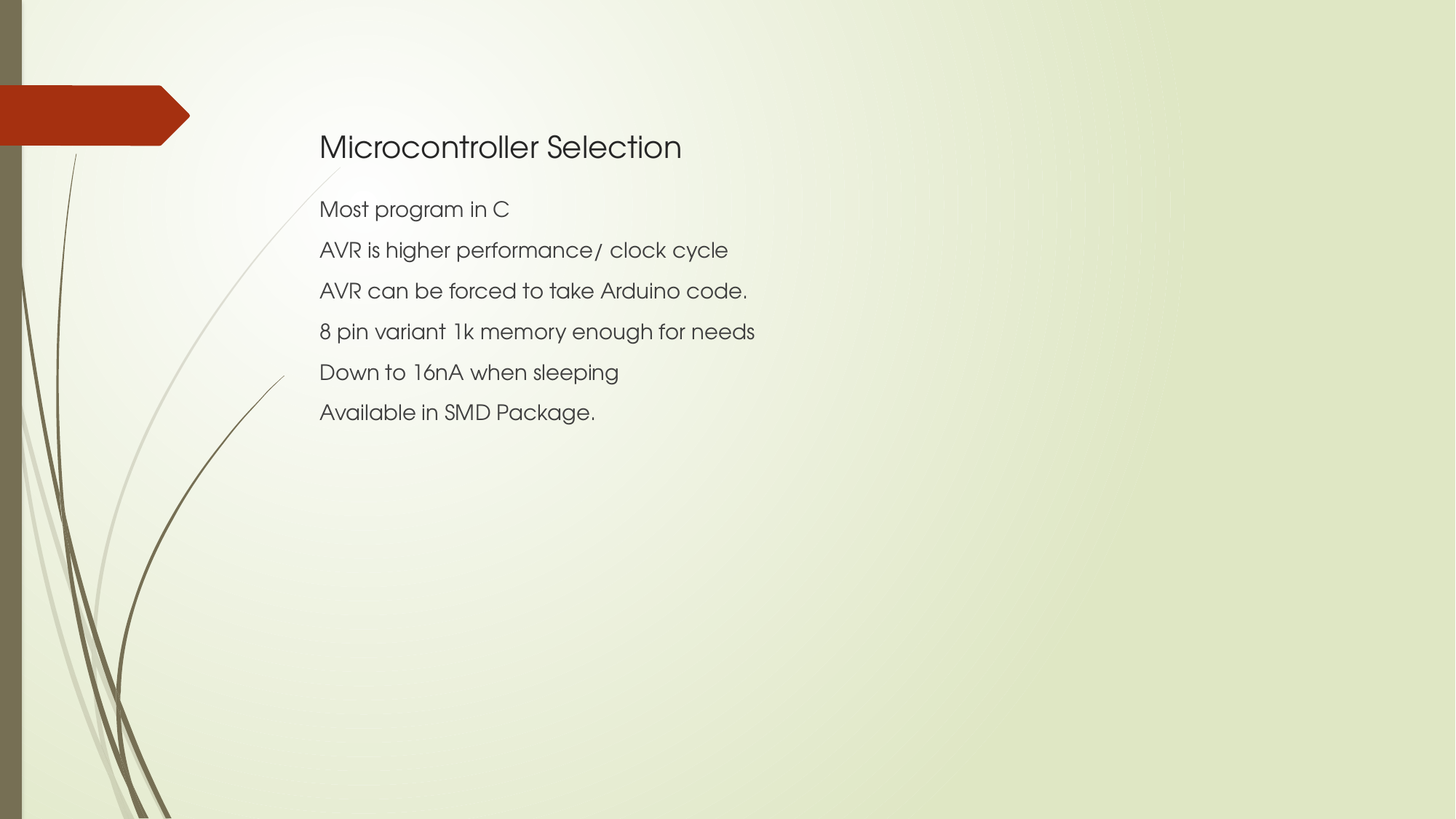

# Microcontroller Selection

Most program in C
AVR is higher performance/ clock cycle
AVR can be forced to take Arduino code.
8 pin variant 1k memory enough for needs
Down to 16nA when sleeping
Available in SMD Package.